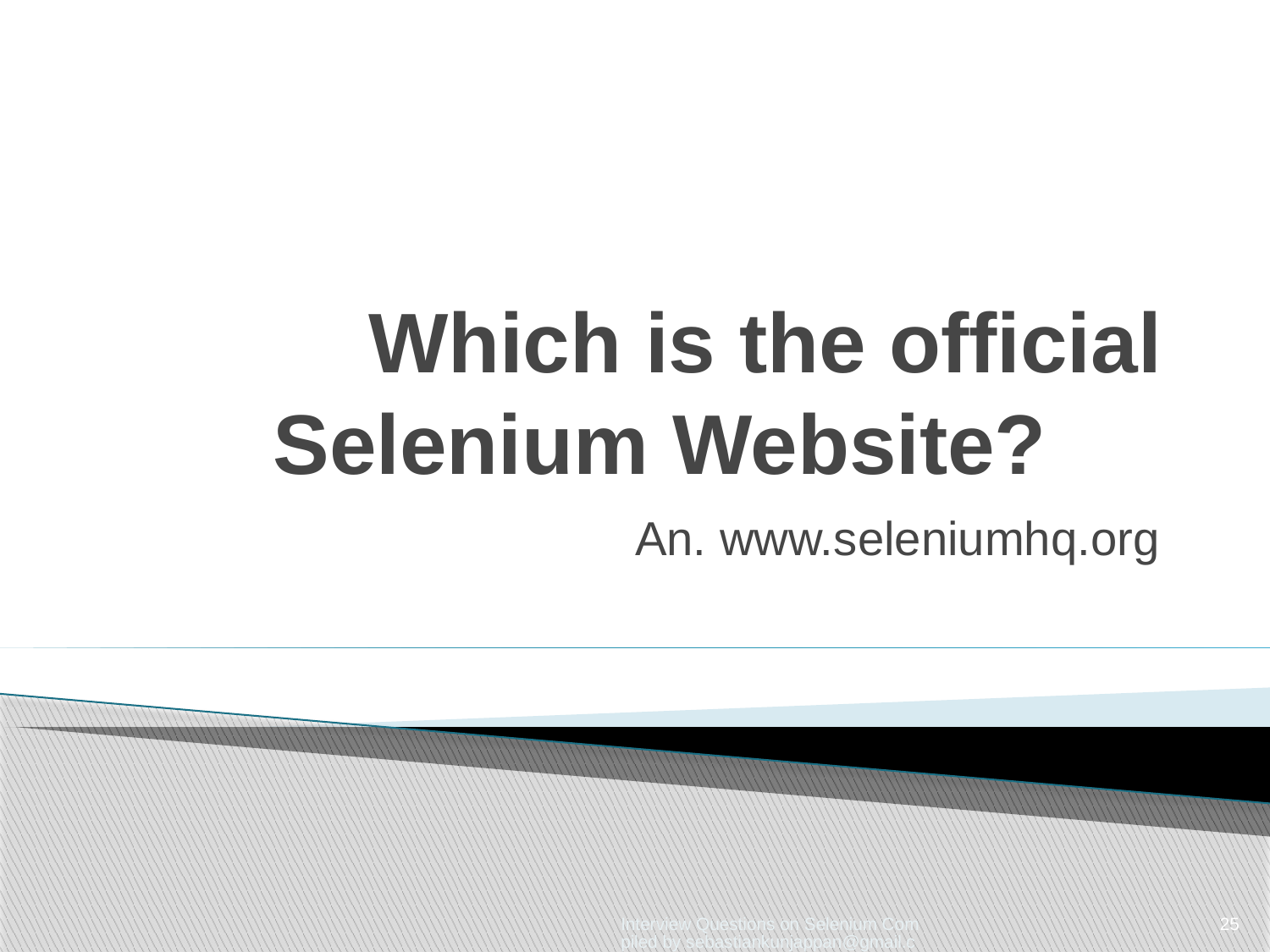

# Which is the official Selenium Website?
An. www.seleniumhq.org
Interview Questions on Selenium Compiled by sebastiankunjappan@gmail.com
25